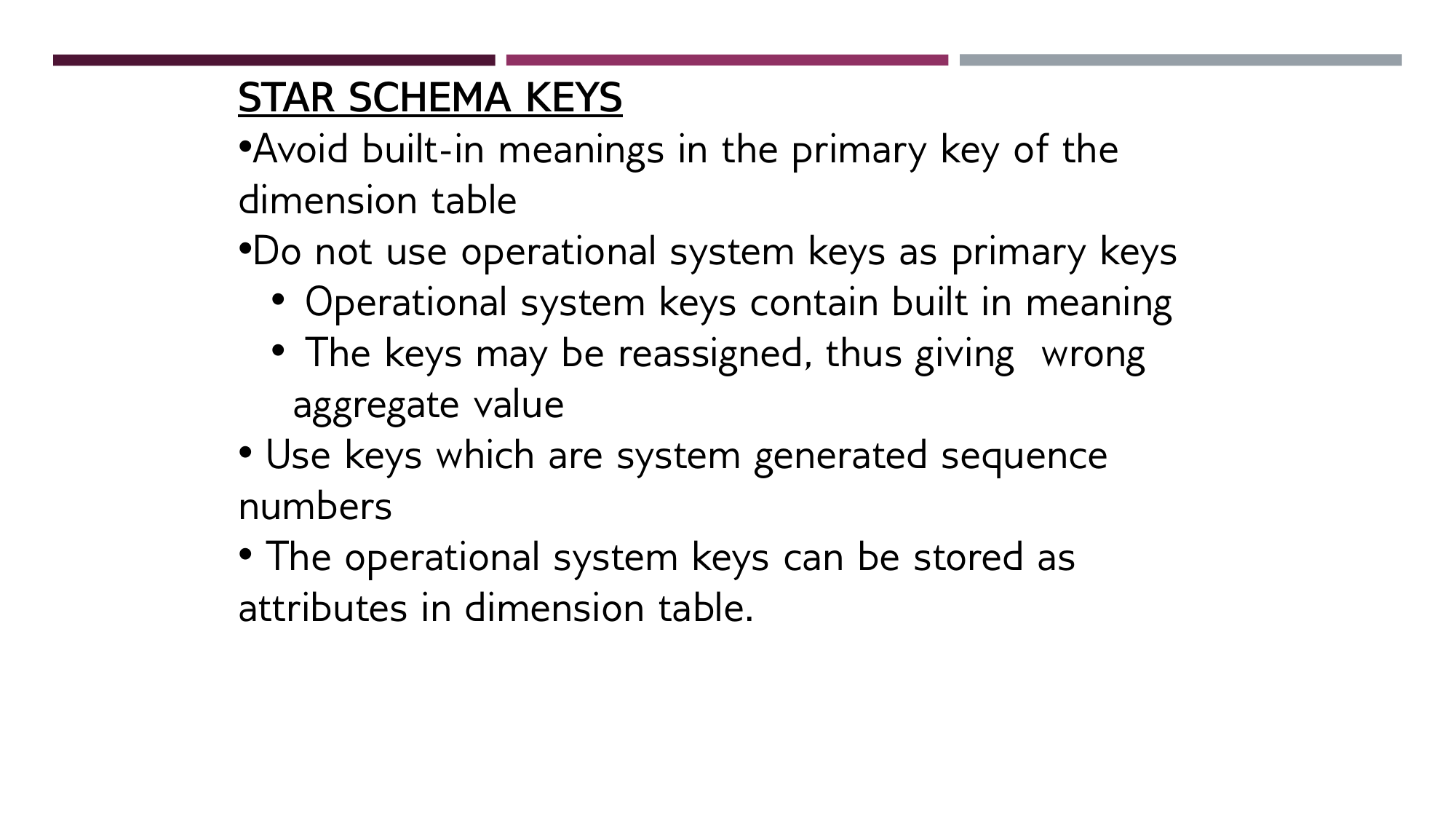

STAR SCHEMA KEYS
Avoid built-in meanings in the primary key of the dimension table
Do not use operational system keys as primary keys
 Operational system keys contain built in meaning
 The keys may be reassigned, thus giving  wrong aggregate value
 Use keys which are system generated sequence numbers
 The operational system keys can be stored as attributes in dimension table.